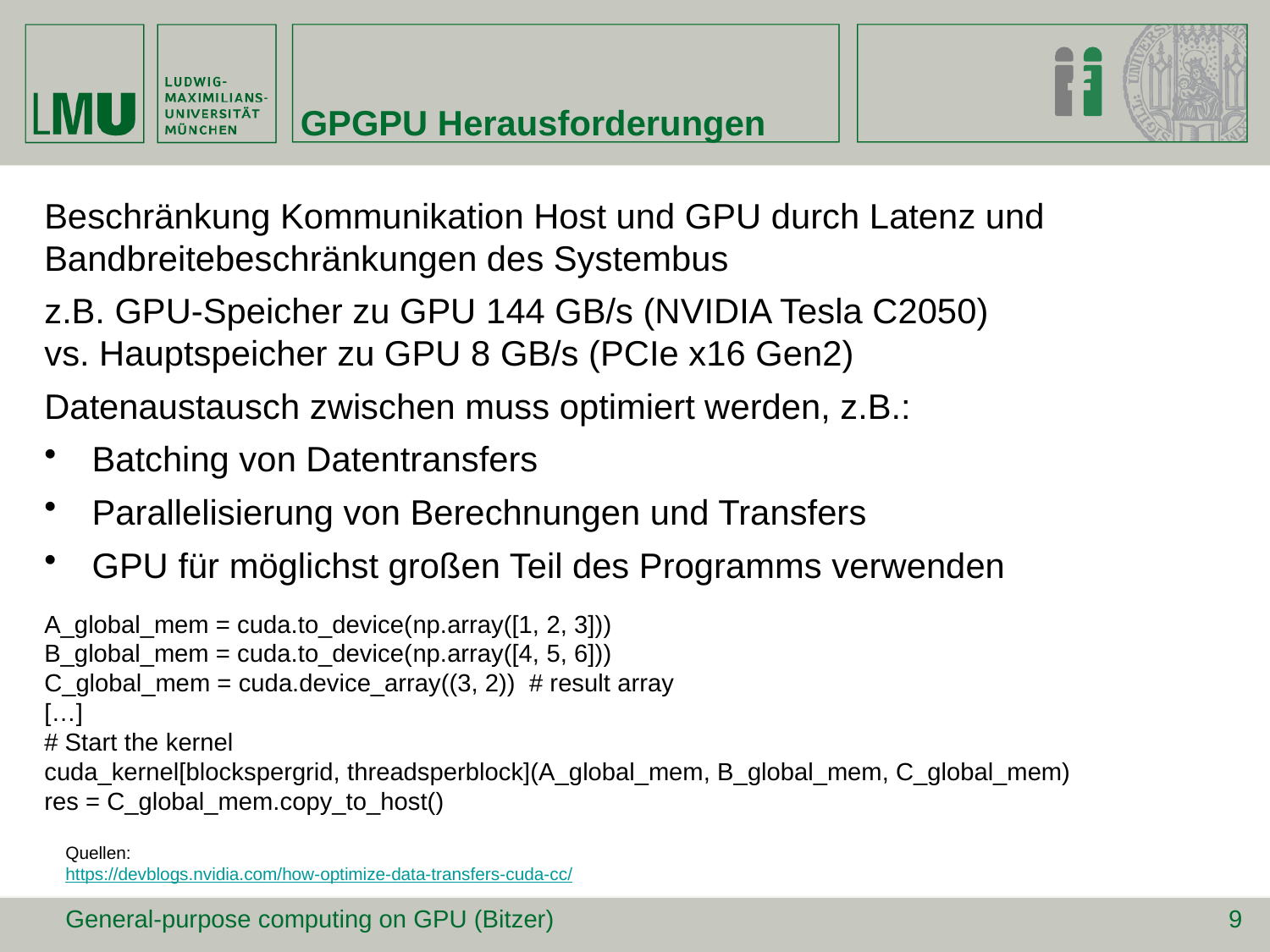

# GPGPU Herausforderungen
Beschränkung Kommunikation Host und GPU durch Latenz und Bandbreitebeschränkungen des Systembus
z.B. GPU-Speicher zu GPU 144 GB/s (NVIDIA Tesla C2050)
vs. Hauptspeicher zu GPU 8 GB/s (PCIe x16 Gen2)
Datenaustausch zwischen muss optimiert werden, z.B.:
Batching von Datentransfers
Parallelisierung von Berechnungen und Transfers
GPU für möglichst großen Teil des Programms verwenden
A_global_mem = cuda.to_device(np.array([1, 2, 3]))
B_global_mem = cuda.to_device(np.array([4, 5, 6]))
C_global_mem = cuda.device_array((3, 2))  # result array
[…]
# Start the kernel
cuda_kernel[blockspergrid, threadsperblock](A_global_mem, B_global_mem, C_global_mem)
res = C_global_mem.copy_to_host()

Quellen:
https://devblogs.nvidia.com/how-optimize-data-transfers-cuda-cc/
General-purpose computing on GPU (Bitzer)
9